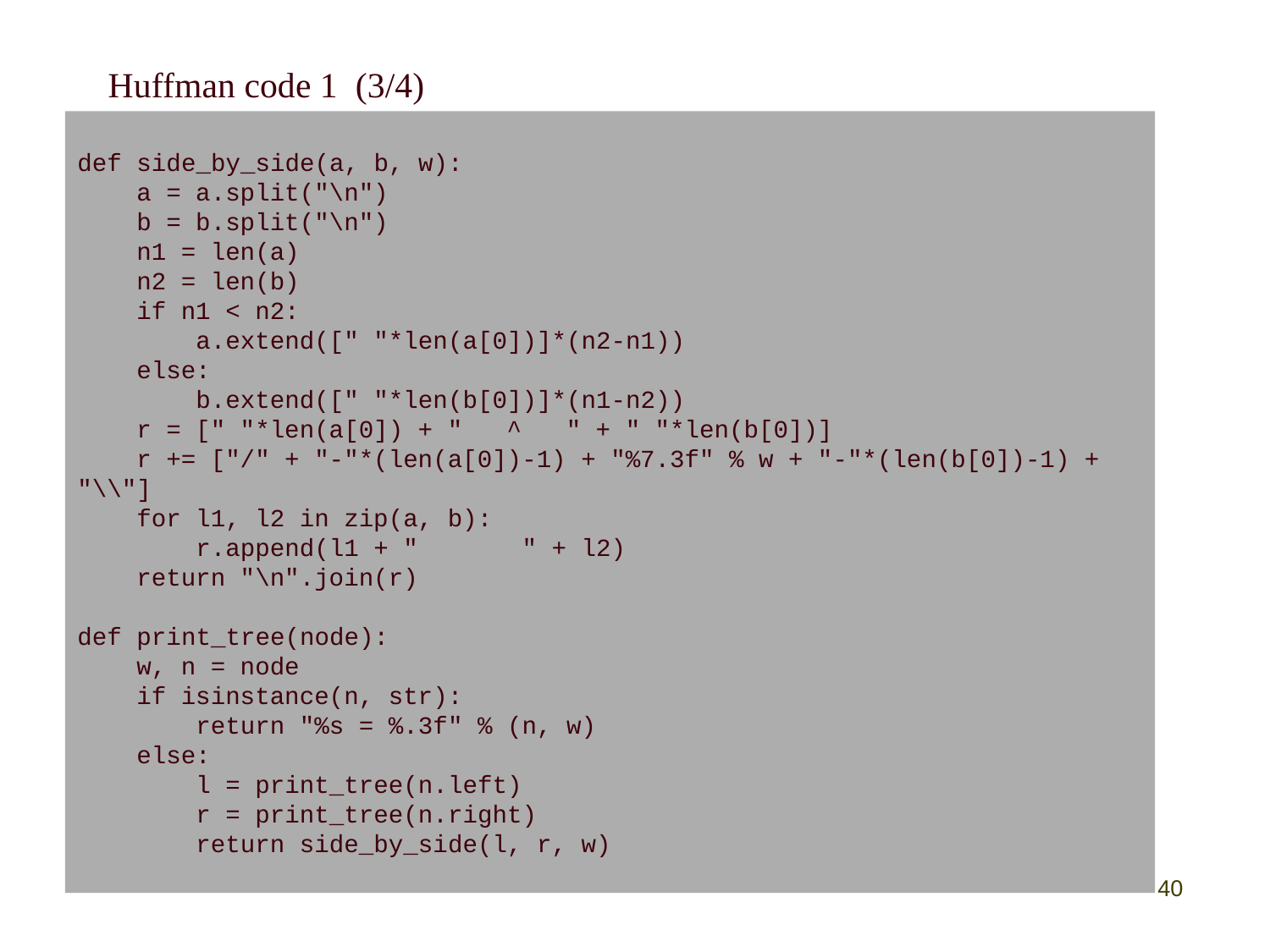

Huffman code 1  (3/4)

def side_by_side(a, b, w):
    a = a.split("\n")
    b = b.split("\n")
    n1 = len(a)
    n2 = len(b)
    if n1 < n2:
        a.extend([" "*len(a[0])]*(n2-n1))
    else:
        b.extend([" "*len(b[0])]*(n1-n2))
    r = [" "*len(a[0]) + "   ^   " + " "*len(b[0])]
    r += ["/" + "-"*(len(a[0])-1) + "%7.3f" % w + "-"*(len(b[0])-1) + "\\"]
    for l1, l2 in zip(a, b):
        r.append(l1 + "       " + l2)
    return "\n".join(r)

def print_tree(node):
    w, n = node
    if isinstance(n, str):
        return "%s = %.3f" % (n, w)
    else:
        l = print_tree(n.left)
        r = print_tree(n.right)
        return side_by_side(l, r, w)

40